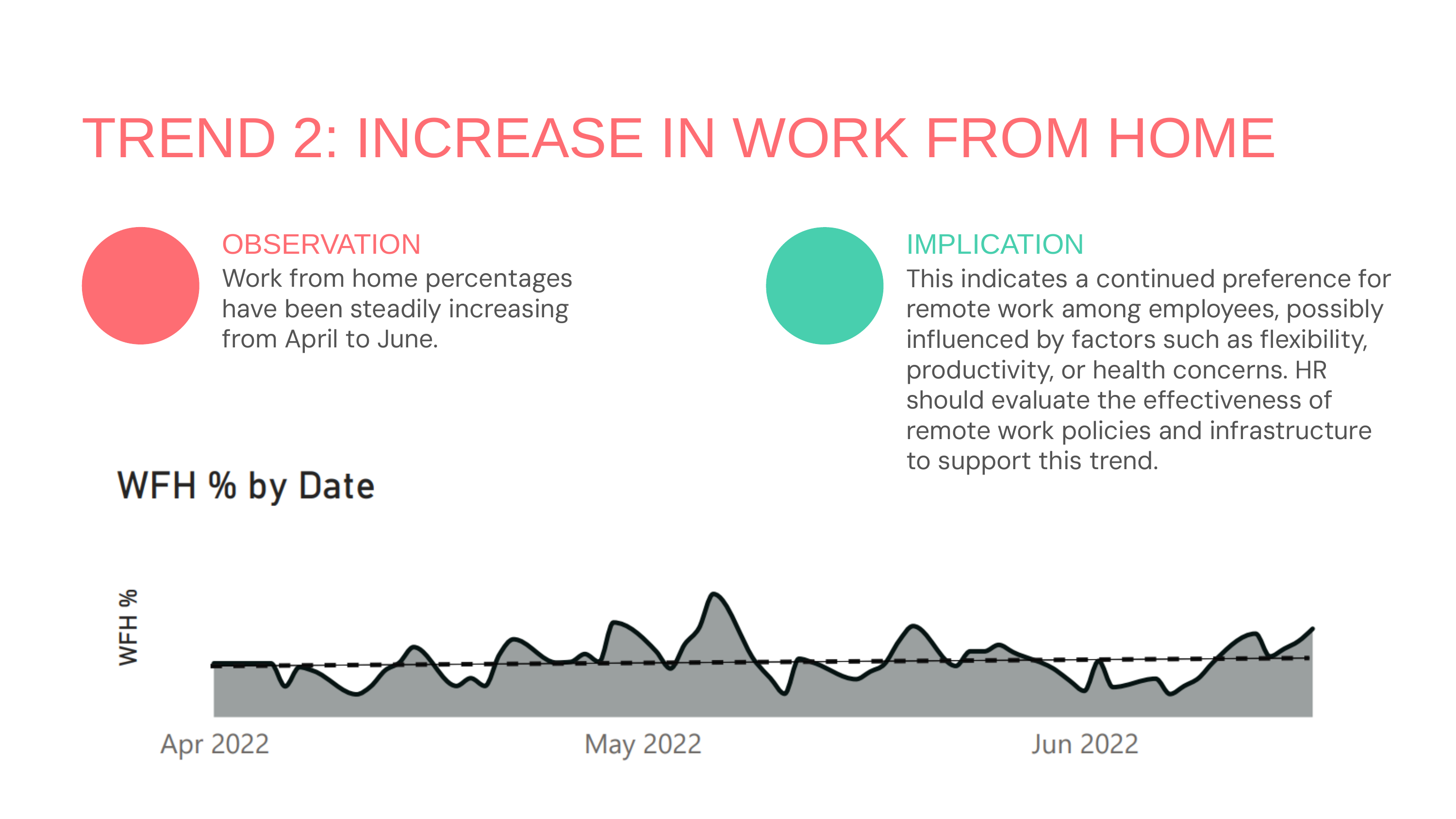

TREND 2: INCREASE IN WORK FROM HOME
+24K
OBSERVATION
IMPLICATION

Work from home percentages have been steadily increasing from April to June.
This indicates a continued preference for remote work among employees, possibly influenced by factors such as flexibility, productivity, or health concerns. HR should evaluate the effectiveness of remote work policies and infrastructure to support this trend.